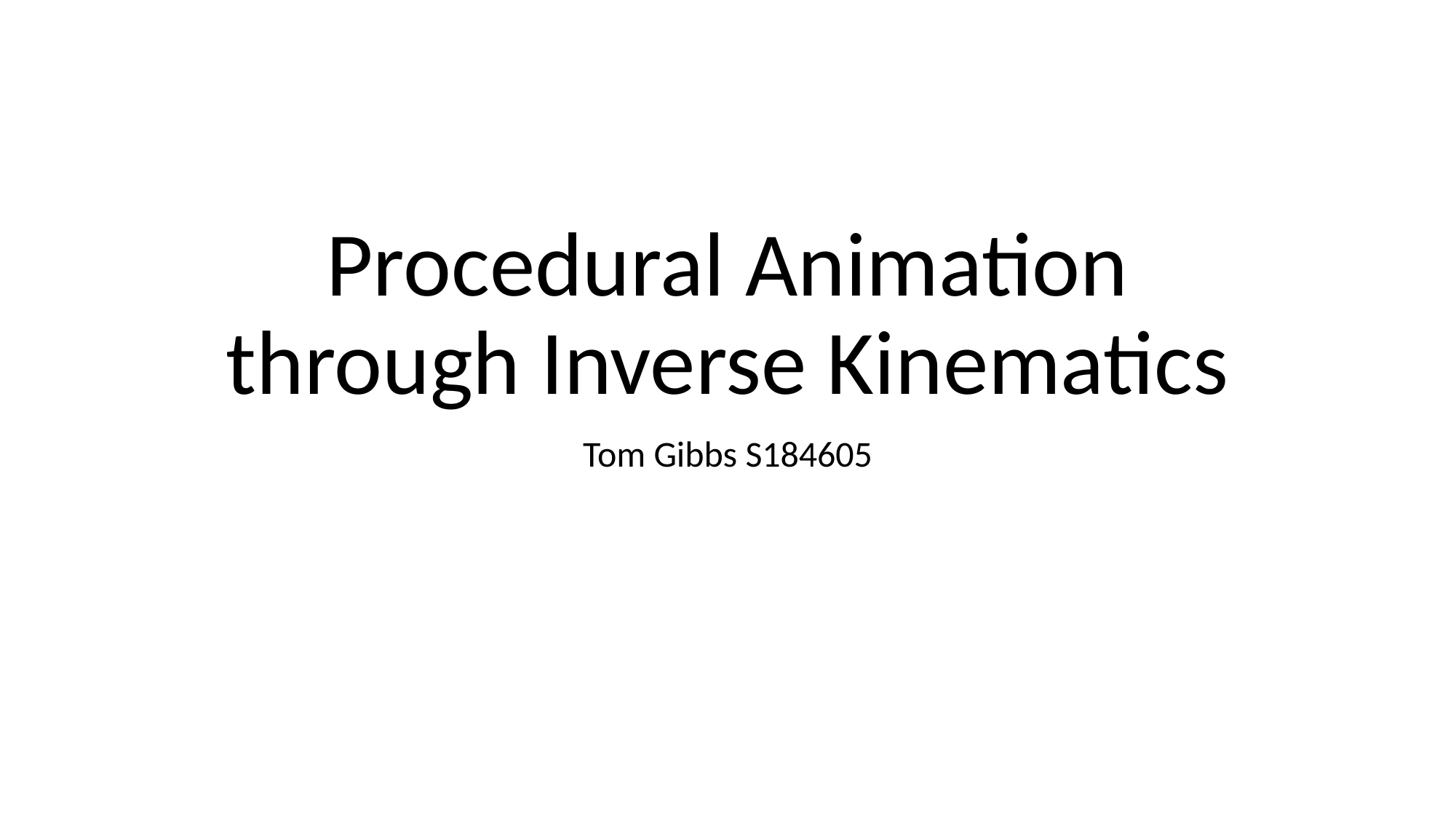

# Procedural Animation through Inverse Kinematics
Tom Gibbs S184605